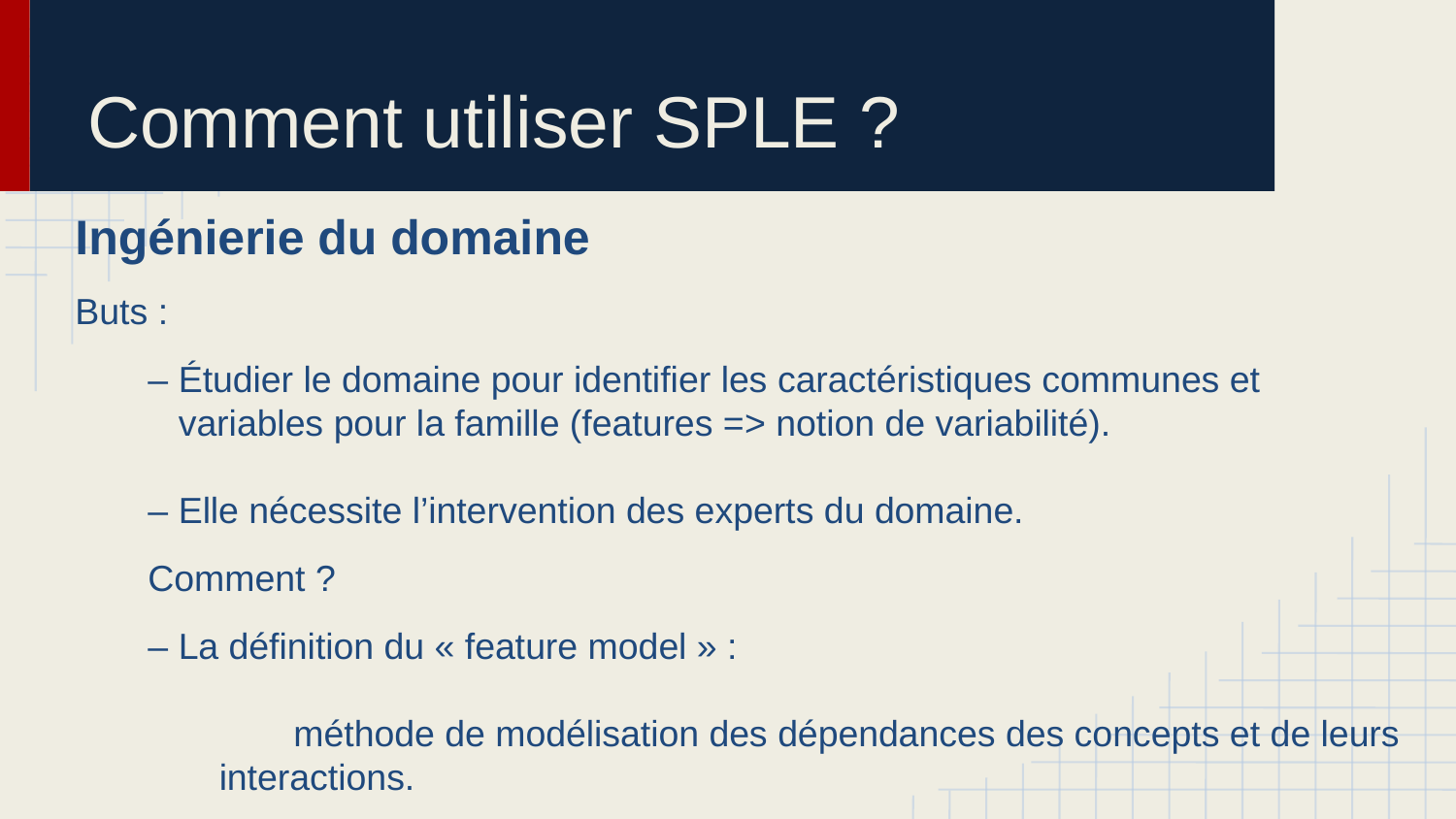

# Comment utiliser SPLE ?
Ingénierie du domaine

Buts :

– Étudier le domaine pour identifier les caractéristiques communes et
   variables pour la famille (features => notion de variabilité).

– Elle nécessite l’intervention des experts du domaine.

Comment ?

– La définition du « feature model » :
   	méthode de modélisation des dépendances des concepts et de leurs
       interactions.